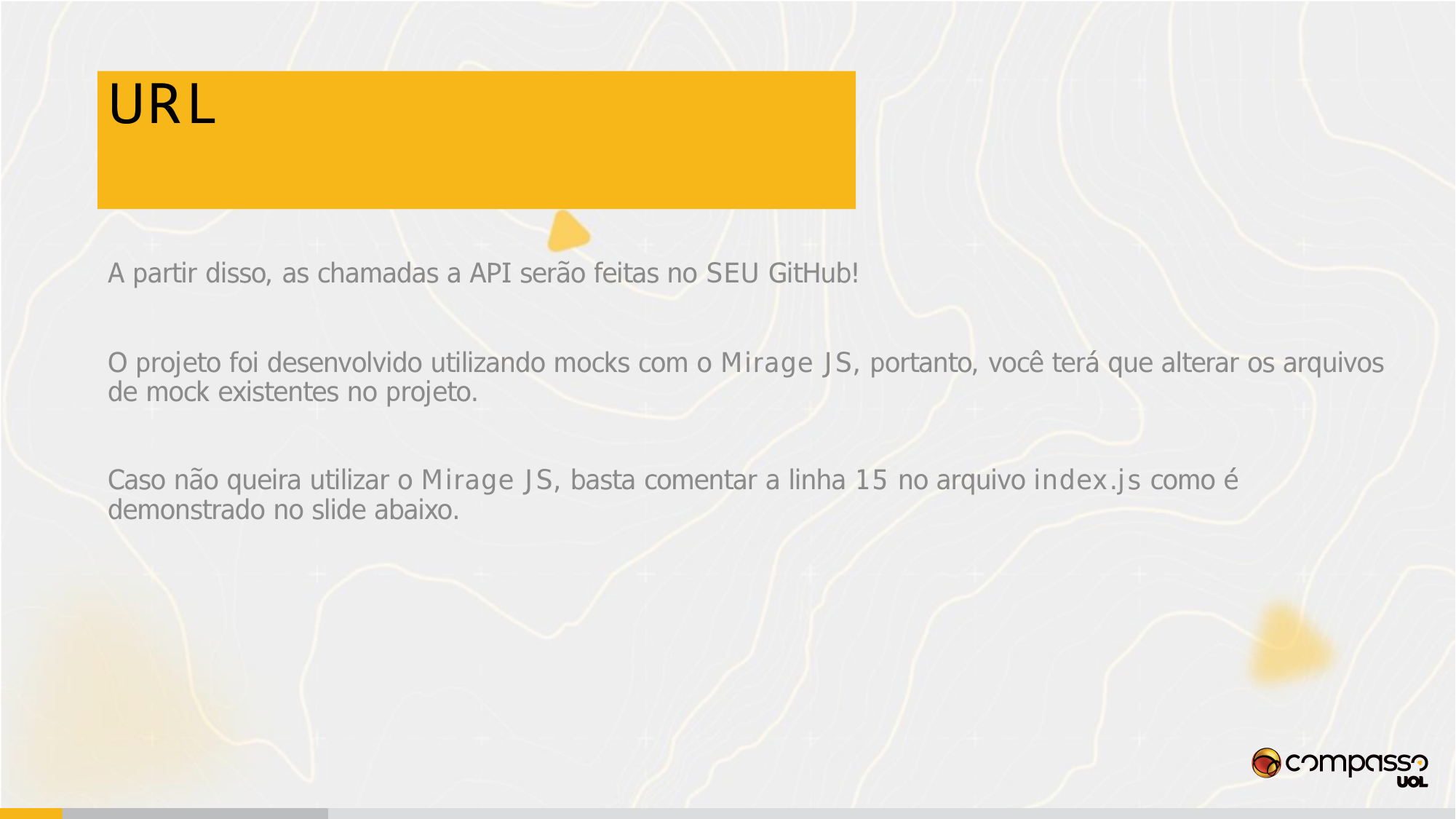

# URL
A partir disso, as chamadas a API serão feitas no SEU GitHub!

O projeto foi desenvolvido utilizando mocks com o Mirage JS, portanto, você terá que alterar os arquivos de mock existentes no projeto.
Caso não queira utilizar o Mirage JS, basta comentar a linha 15 no arquivo index.js como é demonstrado no slide abaixo.